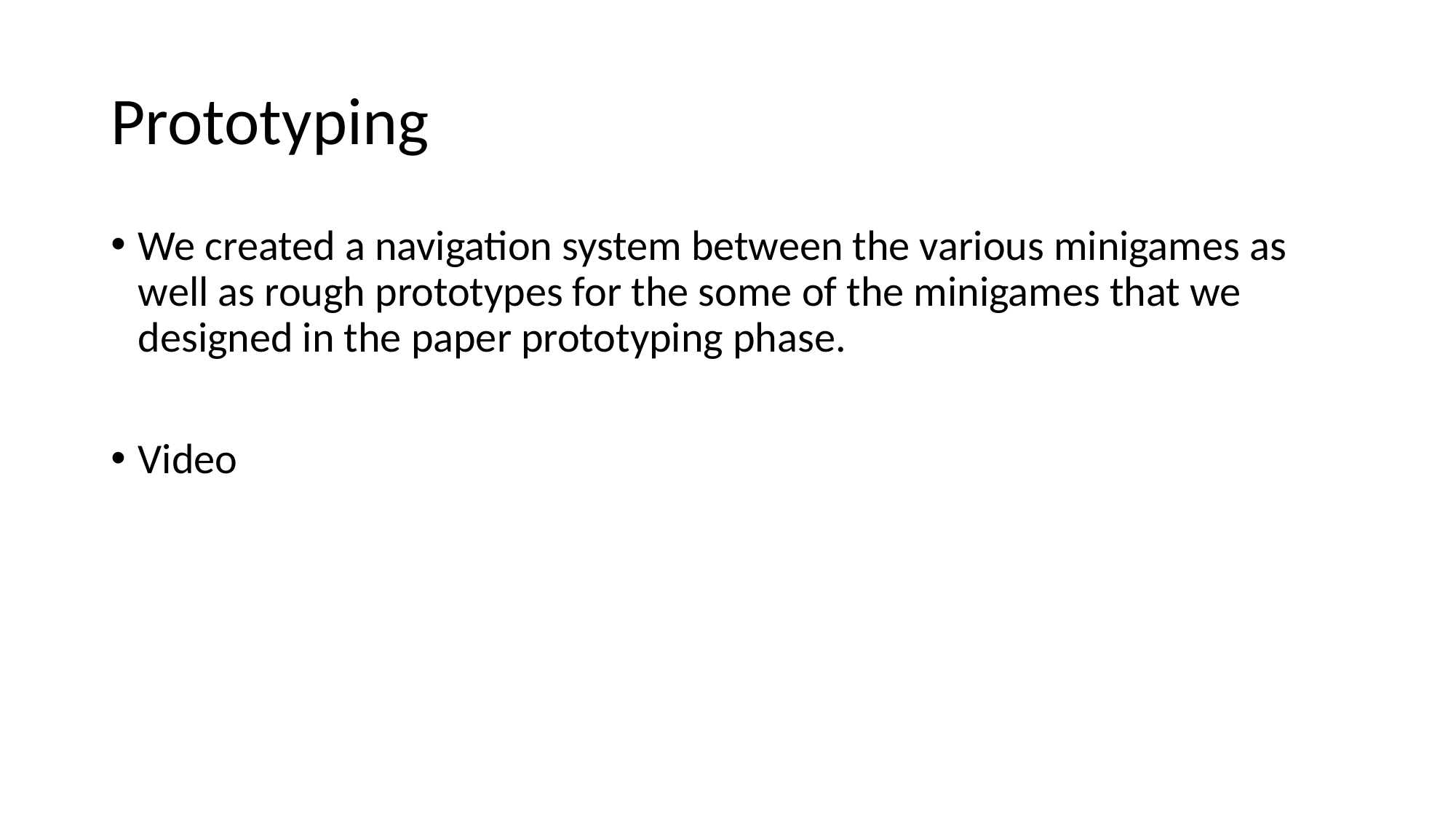

# Prototyping
We created a navigation system between the various minigames as well as rough prototypes for the some of the minigames that we designed in the paper prototyping phase.

Video